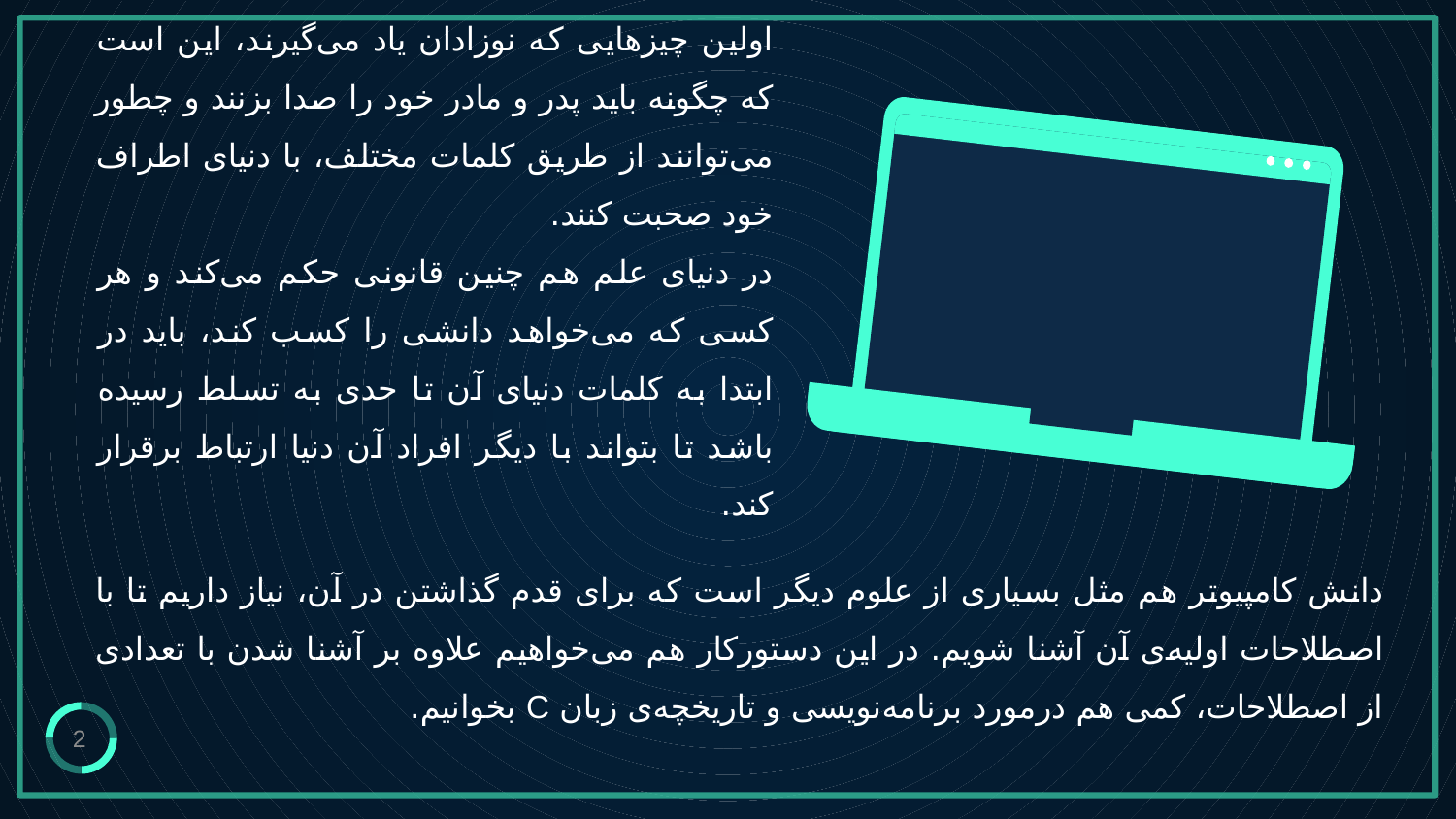

اولین چیزهایی که نوزادان یاد می‌گیرند، این است که چگونه باید پدر و مادر خود را صدا بزنند و چطور می‌توانند از طریق کلمات مختلف، با دنیای اطراف خود صحبت کنند.
در دنیای علم هم چنین قانونی حکم می‌کند و هر کسی که می‌خواهد دانشی را کسب کند، باید در ابتدا به کلمات دنیای آن تا حدی به تسلط رسیده باشد تا بتواند با دیگر افراد آن دنیا ارتباط برقرار کند.

دانش کامپیوتر هم مثل بسیاری از علوم دیگر است که برای قدم گذاشتن در آن، نیاز داریم تا با اصطلاحات اولیه‌ی آن آشنا شویم. در این دستورکار هم می‌خواهیم علاوه بر آشنا شدن با تعدادی از اصطلاحات، کمی هم درمورد برنامه‌نویسی و تاریخچه‌ی زبان C بخوانیم.
2